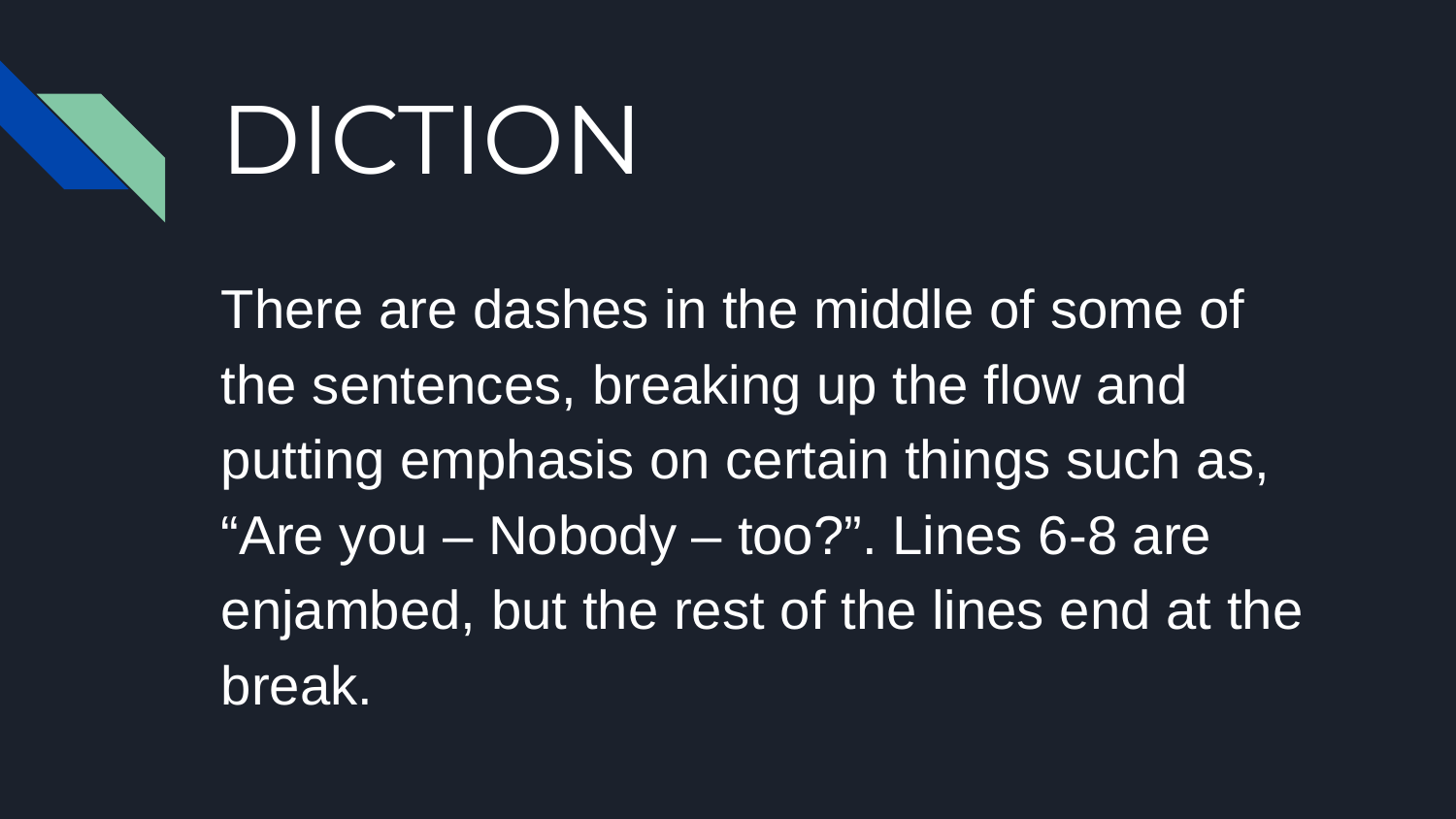

# DICTION
There are dashes in the middle of some of the sentences, breaking up the flow and putting emphasis on certain things such as, “Are you – Nobody – too?”. Lines 6-8 are enjambed, but the rest of the lines end at the break.